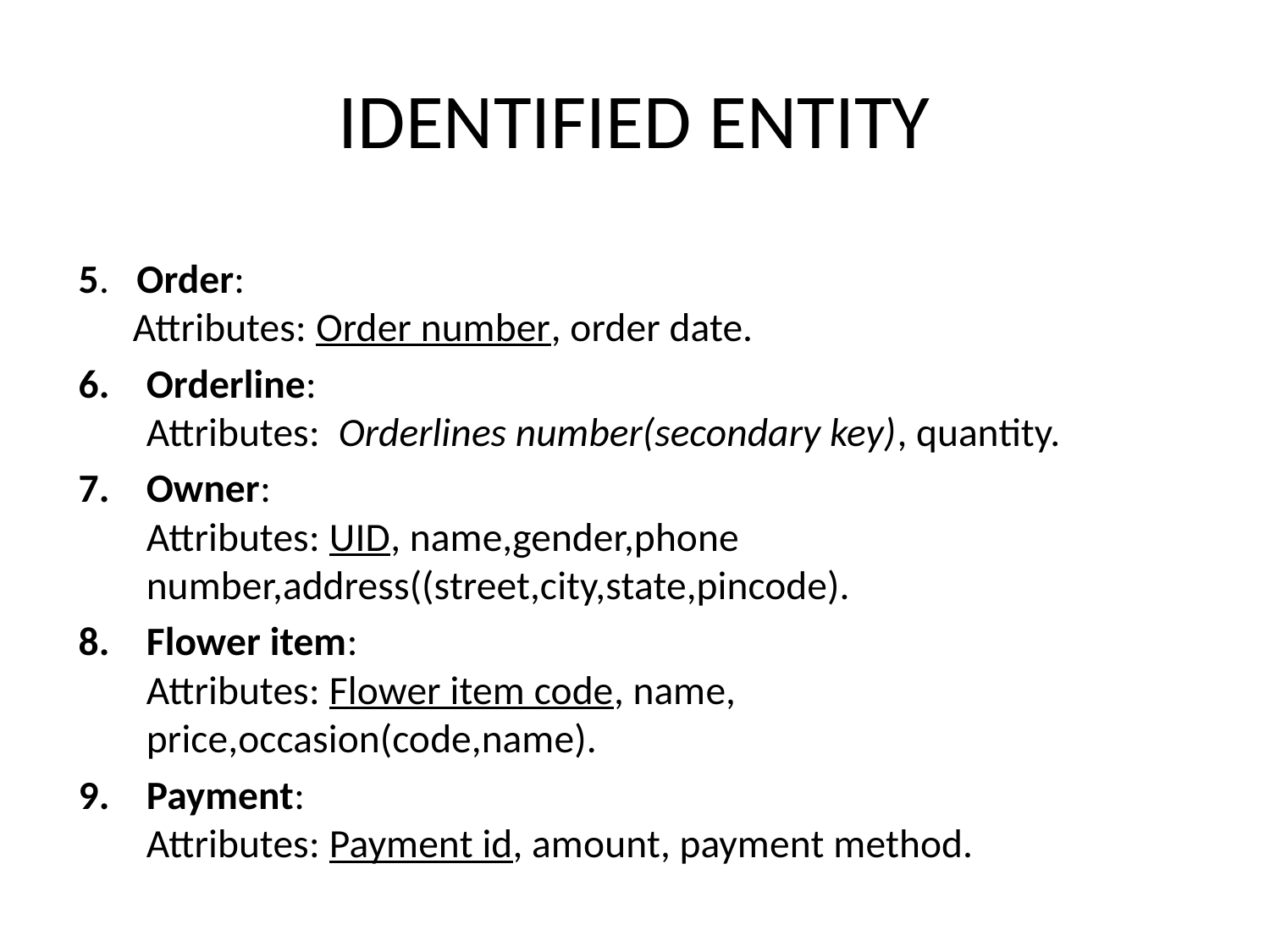

# IDENTIFIED ENTITY
5.   Order:
      Attributes: Order number, order date.
Orderline:
Attributes:  Orderlines number(secondary key), quantity.
Owner:
Attributes: UID, name,gender,phone number,address((street,city,state,pincode).
Flower item:
Attributes: Flower item code, name, price,occasion(code,name).
Payment:
Attributes: Payment id, amount, payment method.